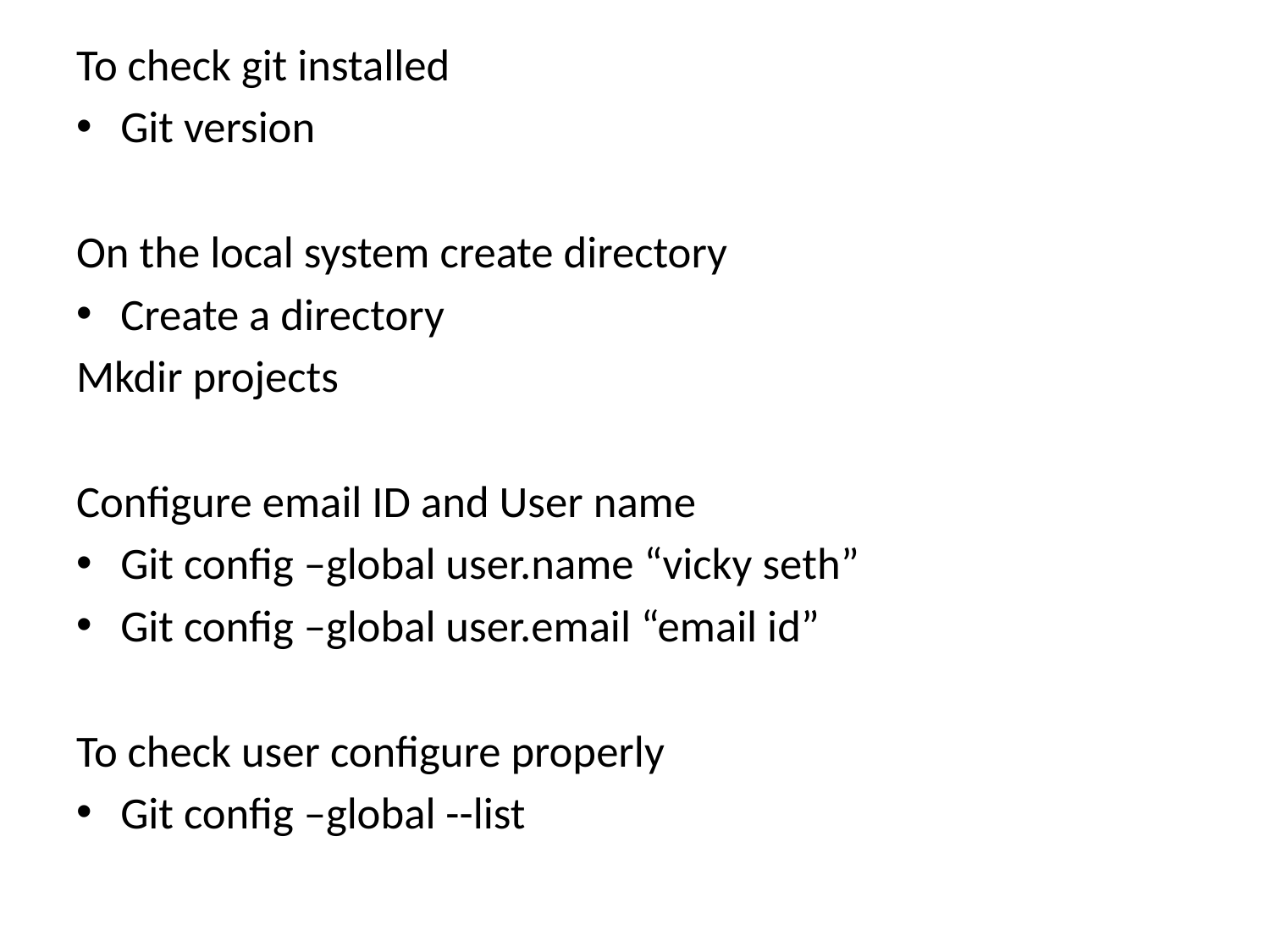

To check git installed
Git version

On the local system create directory
Create a directory
Mkdir projects

Configure email ID and User name
Git config –global user.name “vicky seth”
Git config –global user.email “email id”

To check user configure properly
Git config –global --list